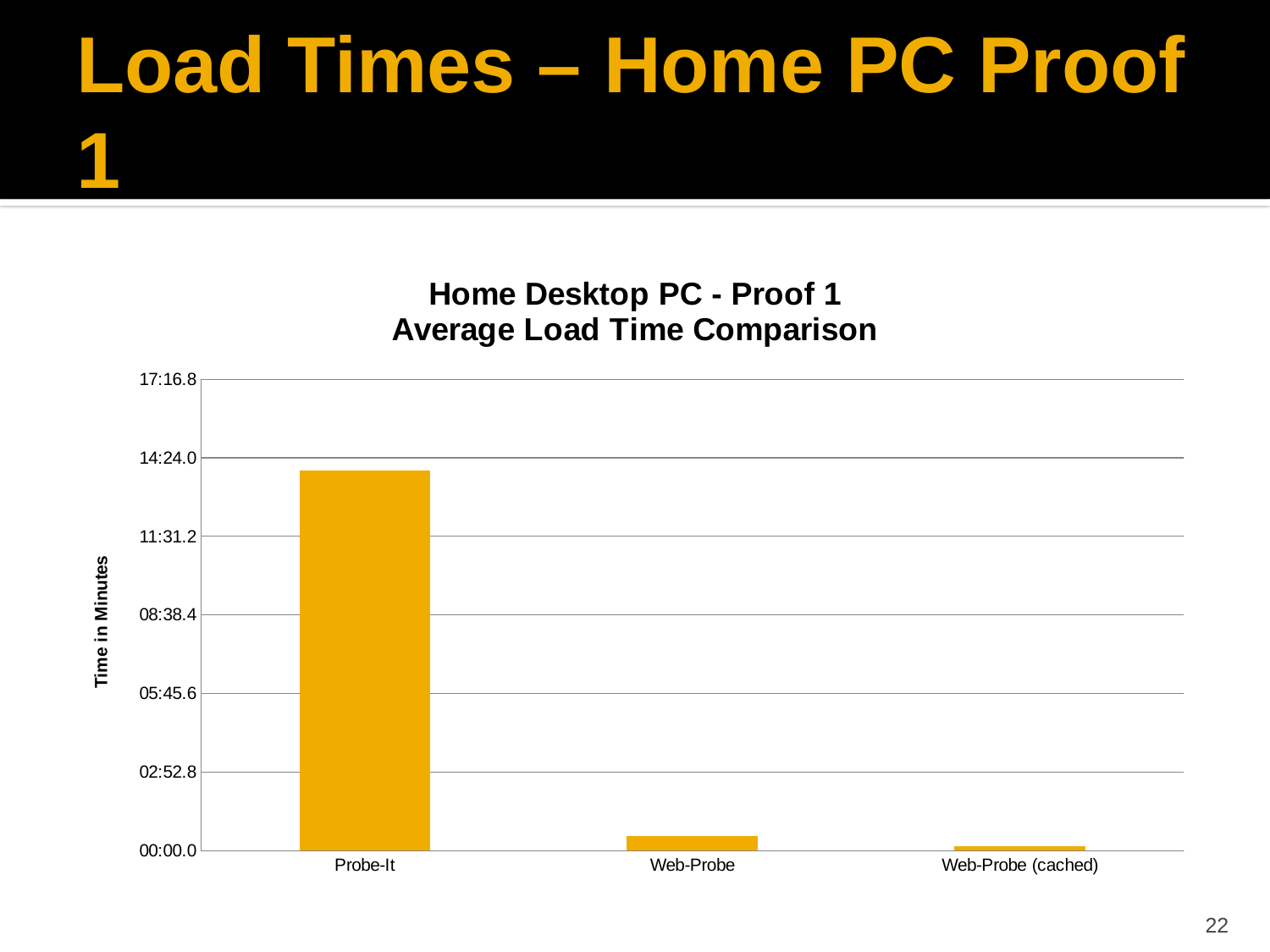

# Load Times – Home PC Proof 1

### Chart: Home Desktop PC - Proof 1
Average Load Time Comparison

| Category | AVG |
|---|---|
| Probe-It | 0.009673148148148148 |
| Web-Probe | 0.00037430555555555557 |
| Web-Probe (cached) | 0.00010555555555555554 |
22